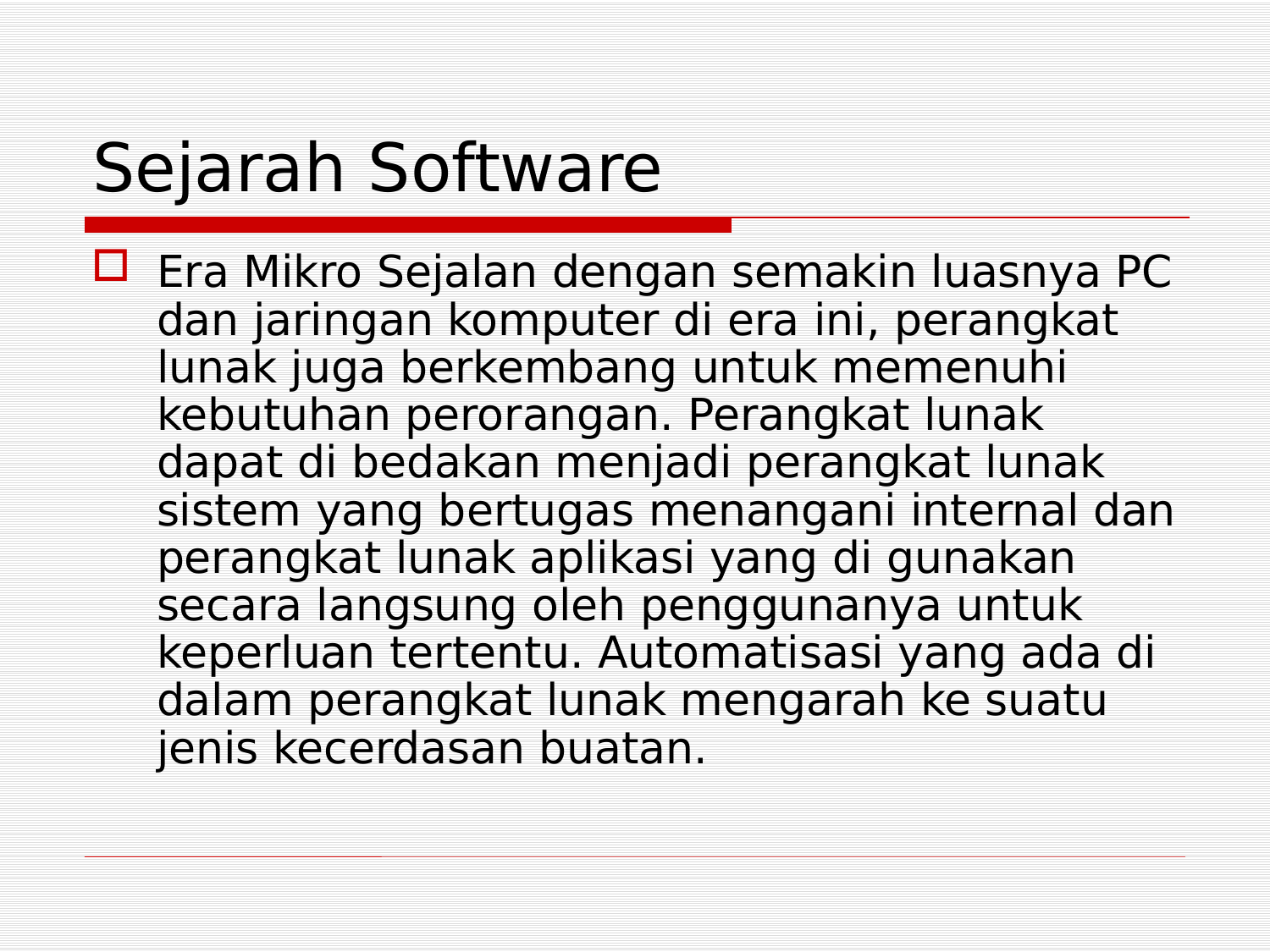

# Sejarah Software
Era Mikro Sejalan dengan semakin luasnya PC dan jaringan komputer di era ini, perangkat lunak juga berkembang untuk memenuhi kebutuhan perorangan. Perangkat lunak dapat di bedakan menjadi perangkat lunak sistem yang bertugas menangani internal dan perangkat lunak aplikasi yang di gunakan secara langsung oleh penggunanya untuk keperluan tertentu. Automatisasi yang ada di dalam perangkat lunak mengarah ke suatu jenis kecerdasan buatan.